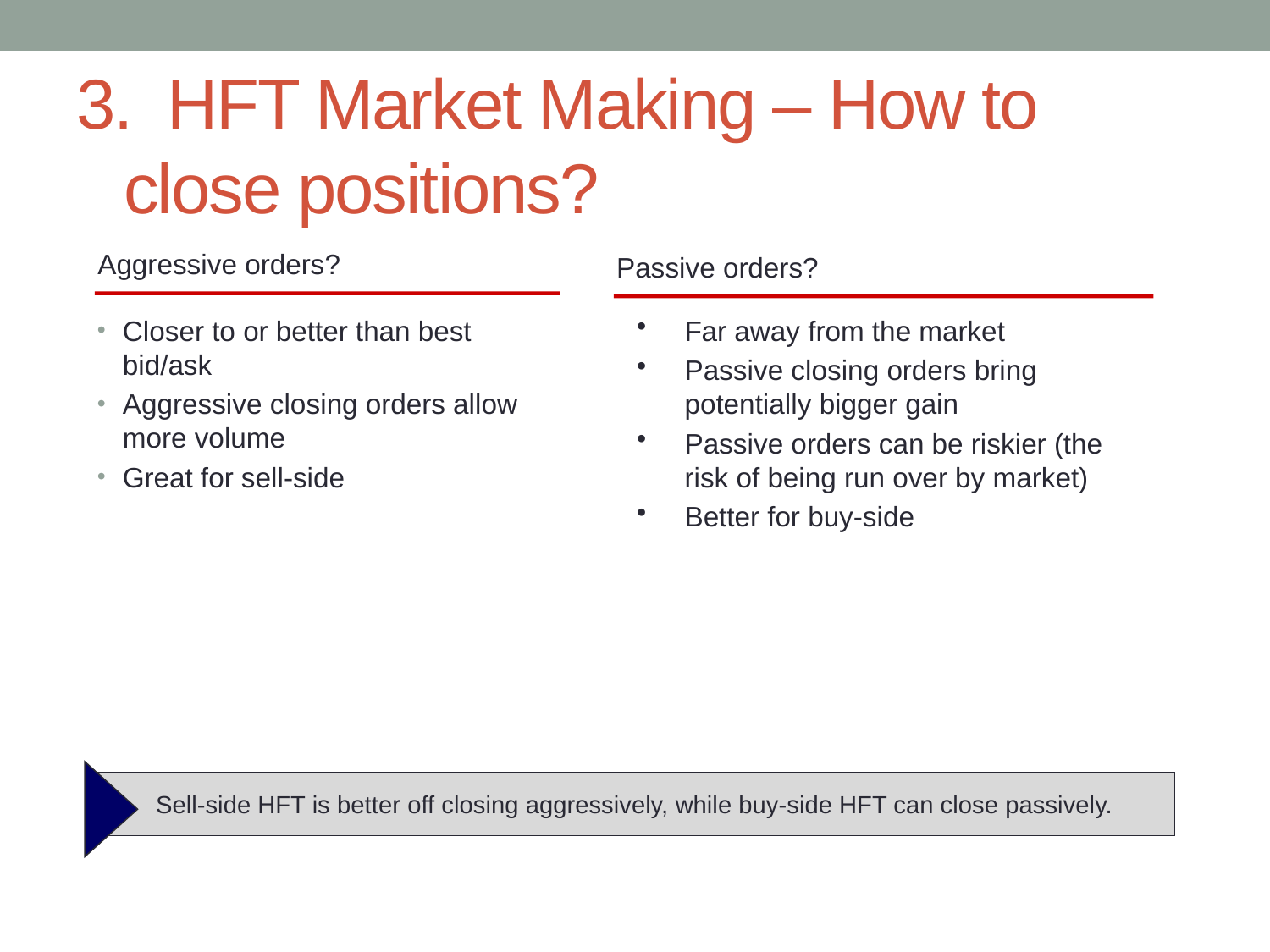

# 3.  HFT Market Making – How to close positions?
Aggressive orders?
Passive orders?

Closer to or better than best bid/ask
Aggressive closing orders allow more volume
Great for sell-side
Far away from the market
Passive closing orders bring potentially bigger gain
Passive orders can be riskier (the risk of being run over by market)
Better for buy-side
Sell-side HFT is better off closing aggressively, while buy-side HFT can close passively.